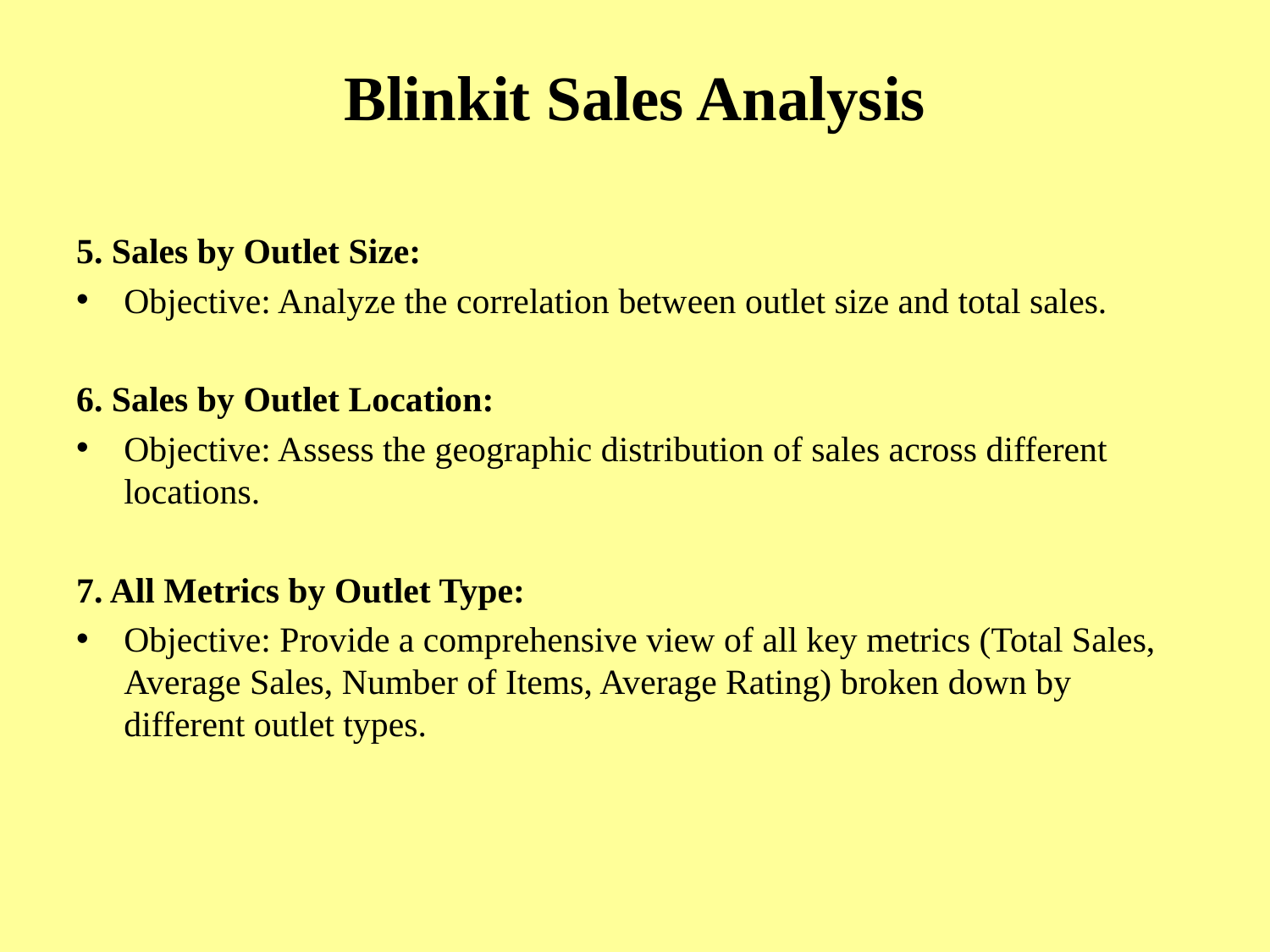

# Blinkit Sales Analysis
5. Sales by Outlet Size:
Objective: Analyze the correlation between outlet size and total sales.

6. Sales by Outlet Location:
Objective: Assess the geographic distribution of sales across different locations.

7. All Metrics by Outlet Type:
Objective: Provide a comprehensive view of all key metrics (Total Sales, Average Sales, Number of Items, Average Rating) broken down by different outlet types.